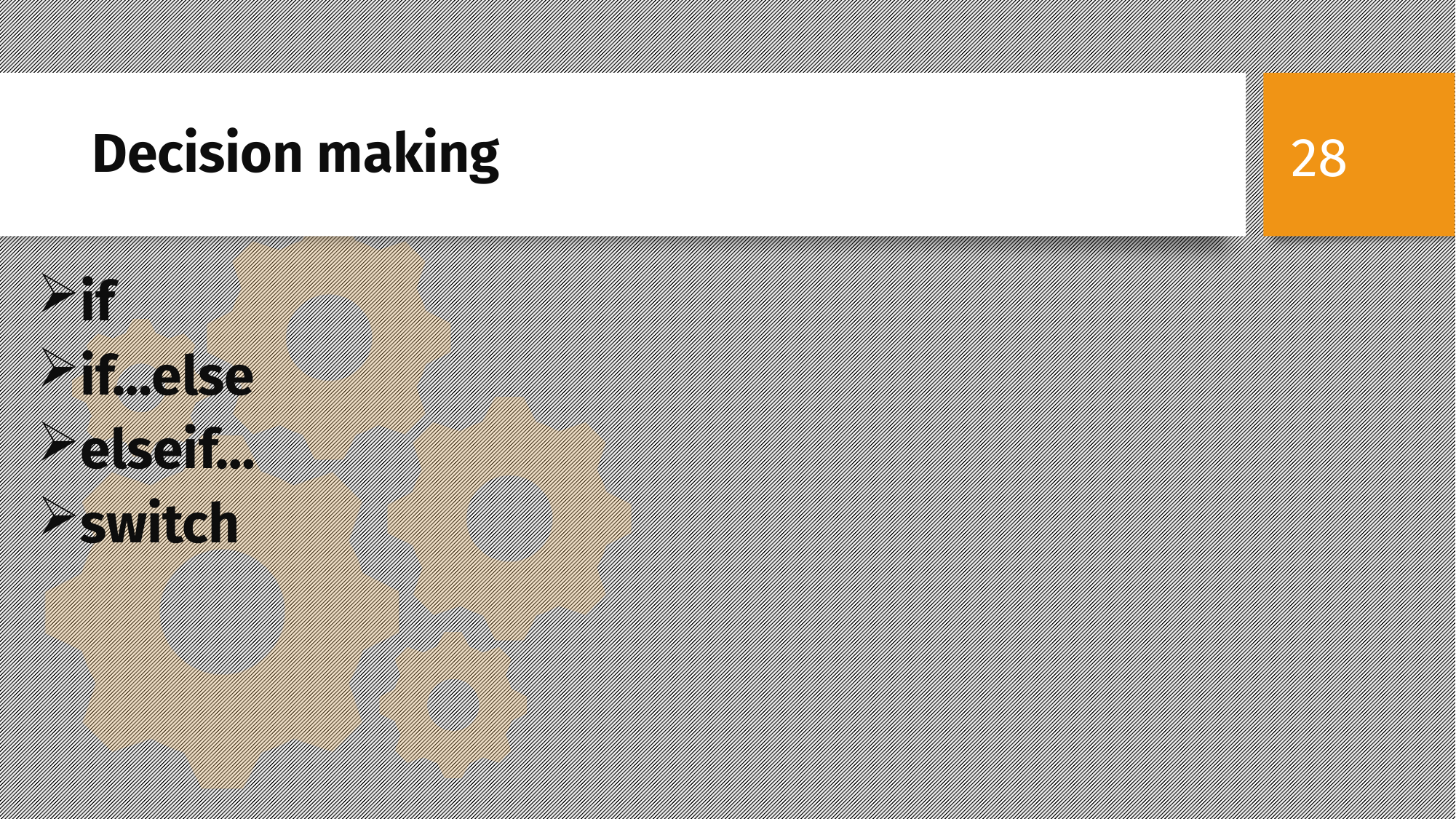

Decision making
28
if
if…else
elseif…
switch